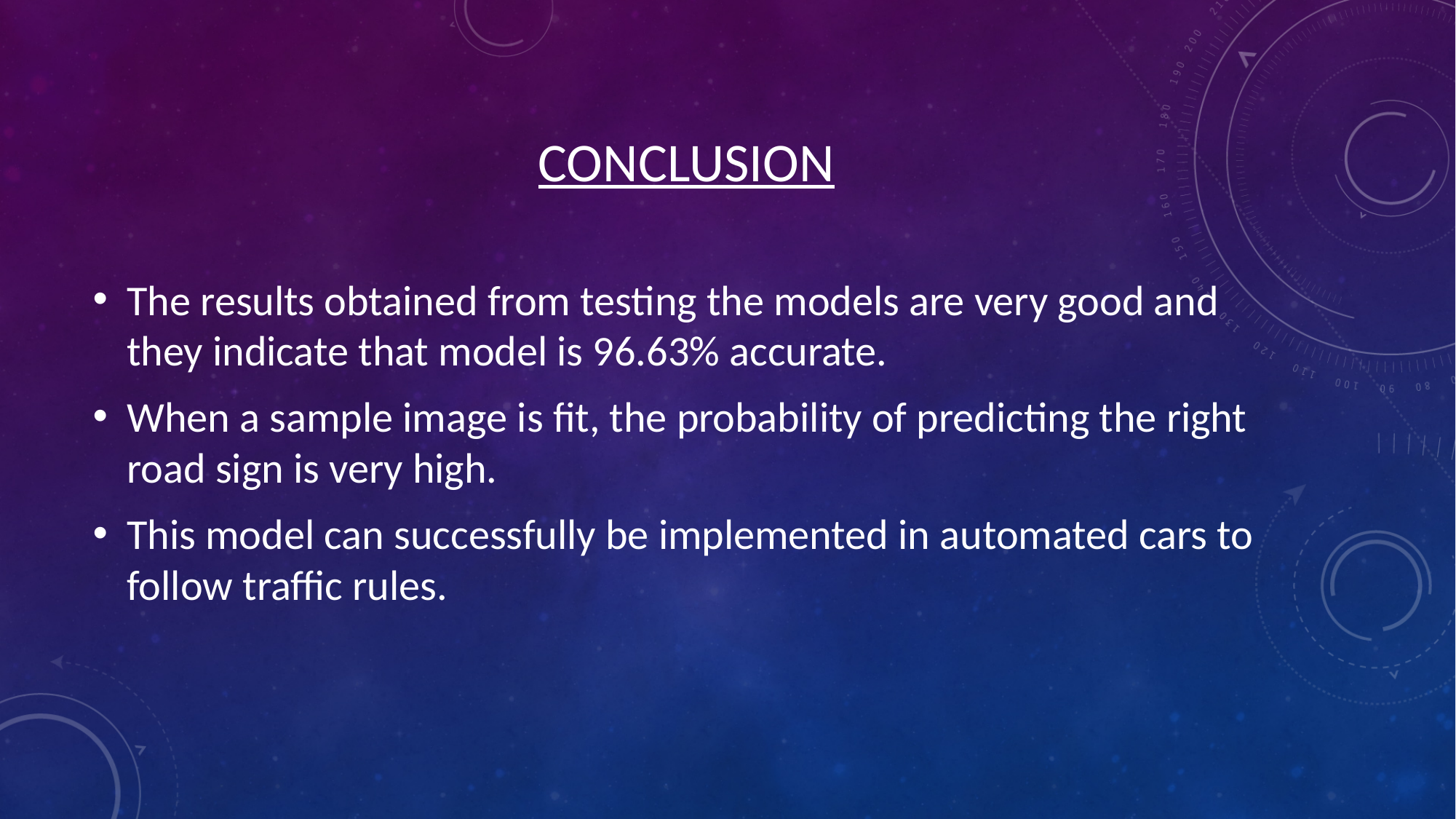

# Conclusion
The results obtained from testing the models are very good and they indicate that model is 96.63% accurate.
When a sample image is fit, the probability of predicting the right road sign is very high.
This model can successfully be implemented in automated cars to follow traffic rules.